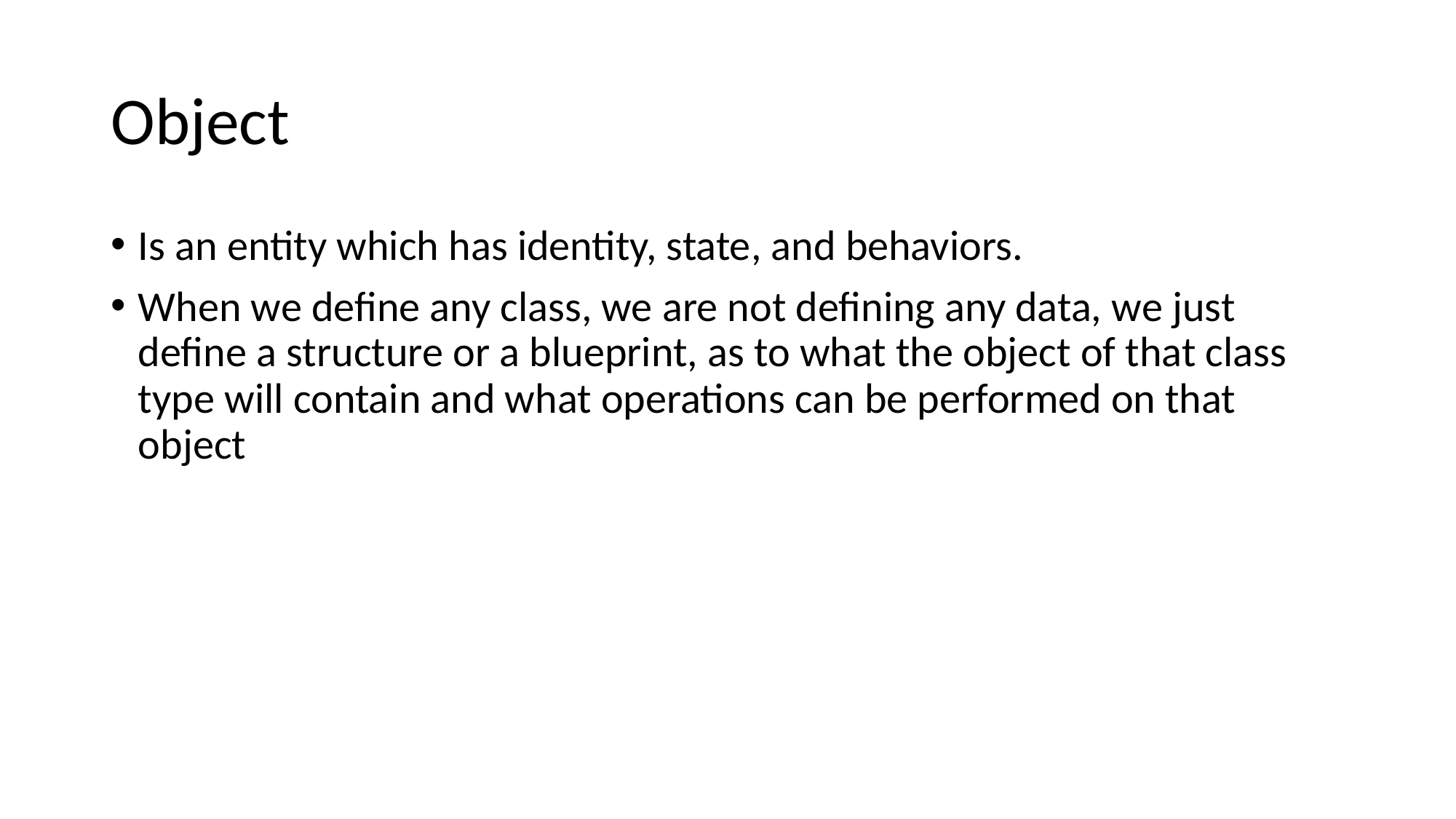

# Object
Is an entity which has identity, state, and behaviors.
When we define any class, we are not defining any data, we just define a structure or a blueprint, as to what the object of that class type will contain and what operations can be performed on that object